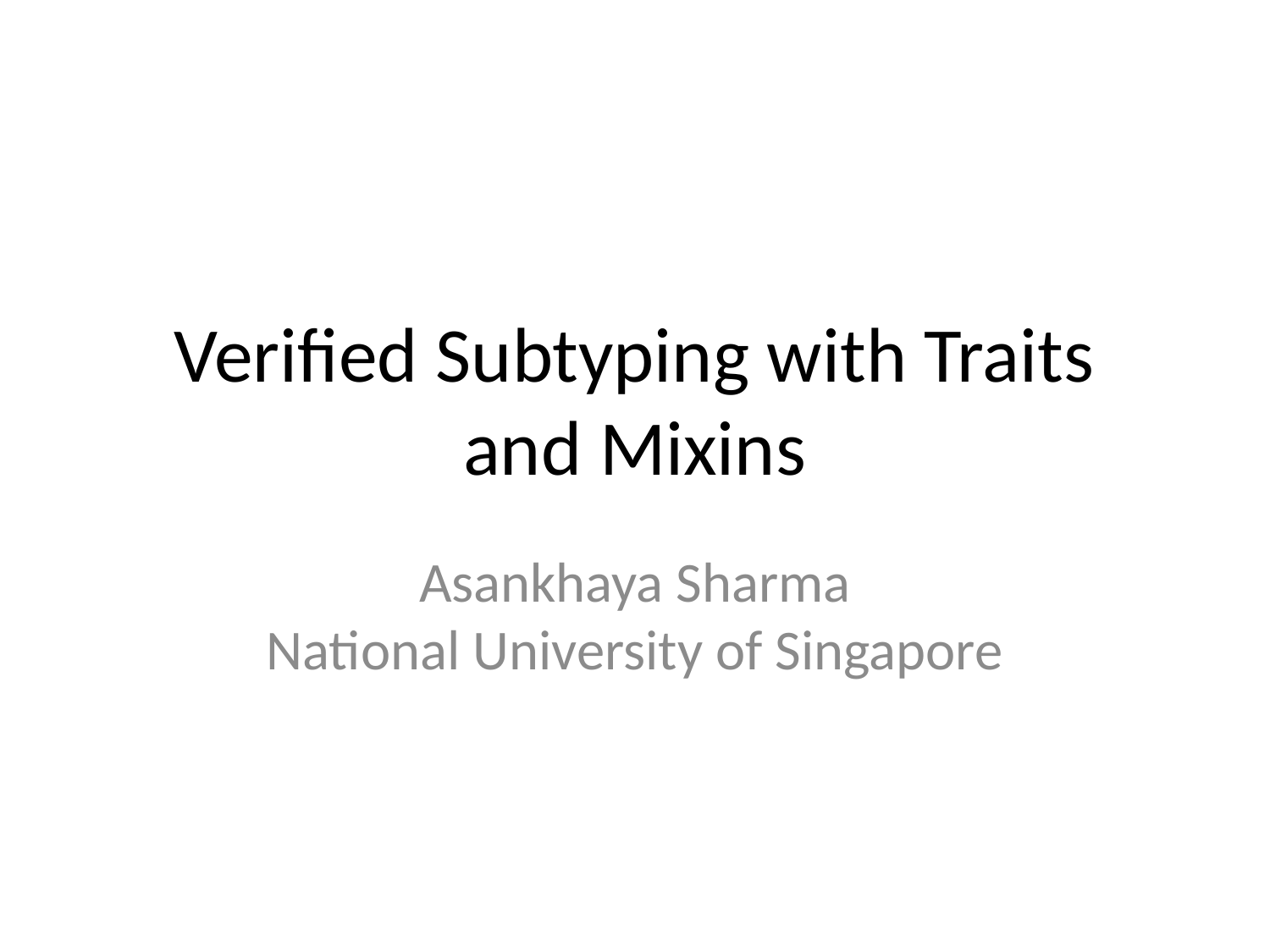

# Verified Subtyping with Traits and Mixins
Asankhaya Sharma
National University of Singapore